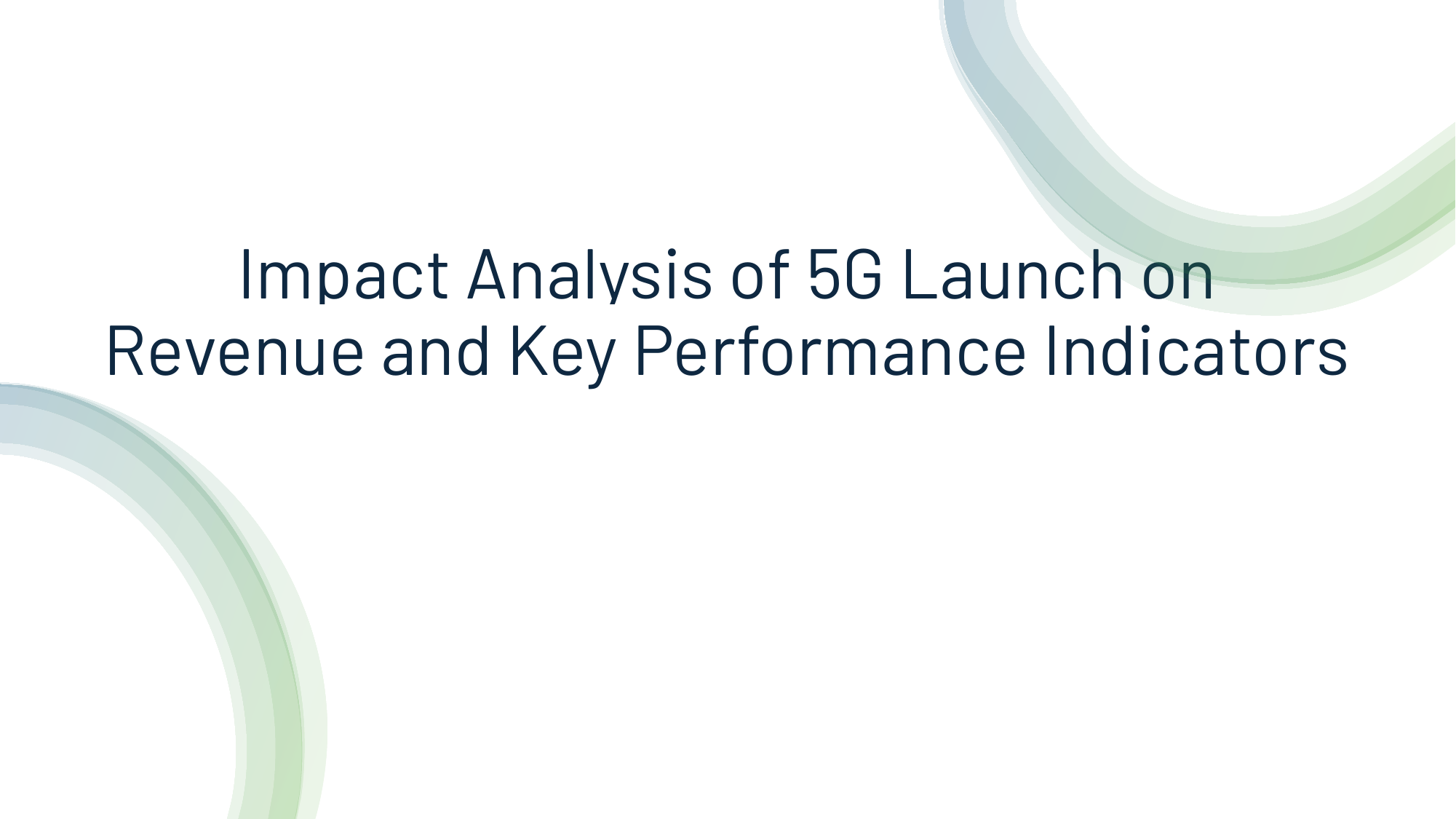

# Impact Analysis of 5G Launch on Revenue and Key Performance Indicators